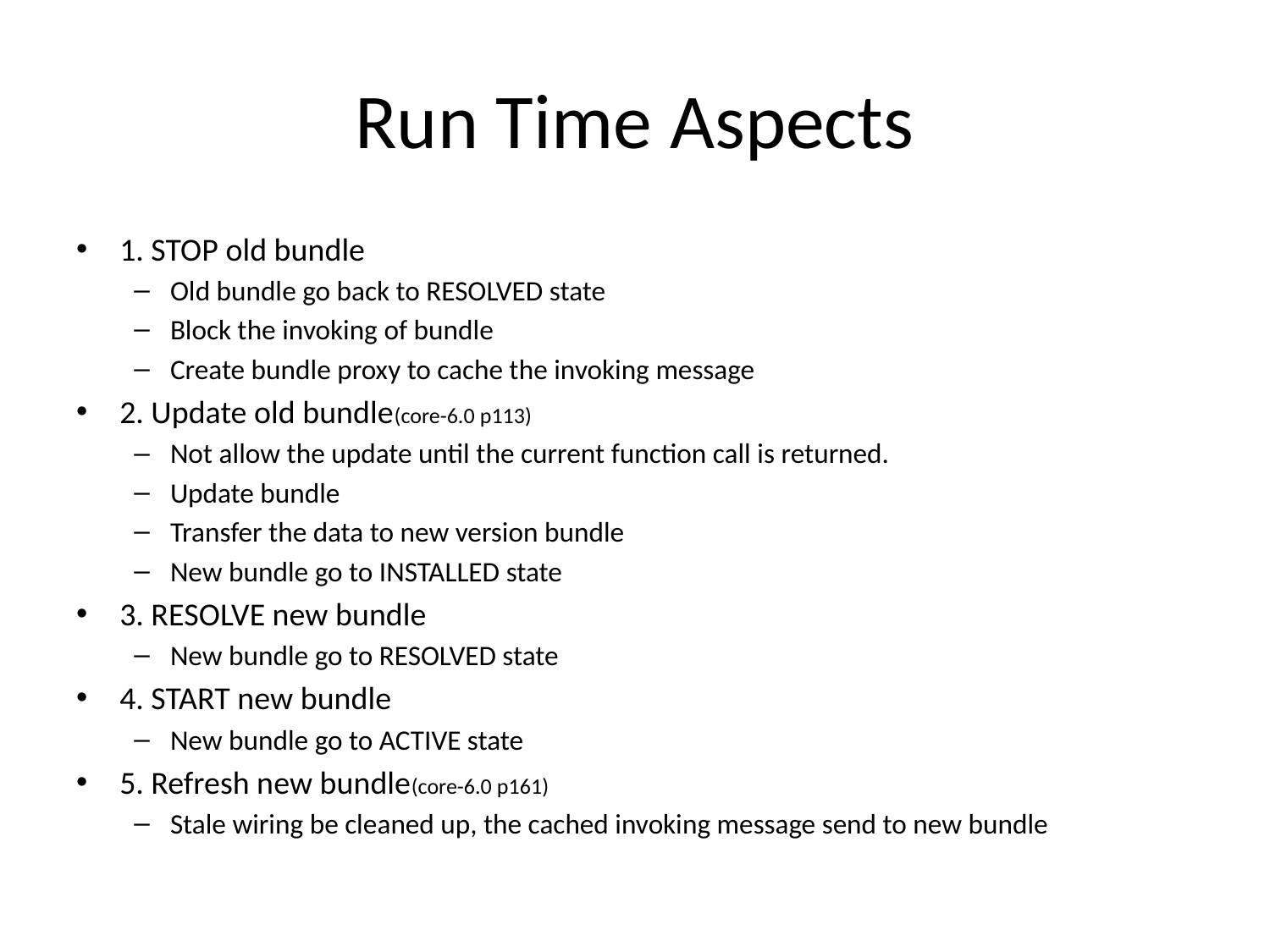

# Run Time Aspects
1. STOP old bundle
Old bundle go back to RESOLVED state
Block the invoking of bundle
Create bundle proxy to cache the invoking message
2. Update old bundle(core-6.0 p113)
Not allow the update until the current function call is returned.
Update bundle
Transfer the data to new version bundle
New bundle go to INSTALLED state
3. RESOLVE new bundle
New bundle go to RESOLVED state
4. START new bundle
New bundle go to ACTIVE state
5. Refresh new bundle(core-6.0 p161)
Stale wiring be cleaned up, the cached invoking message send to new bundle